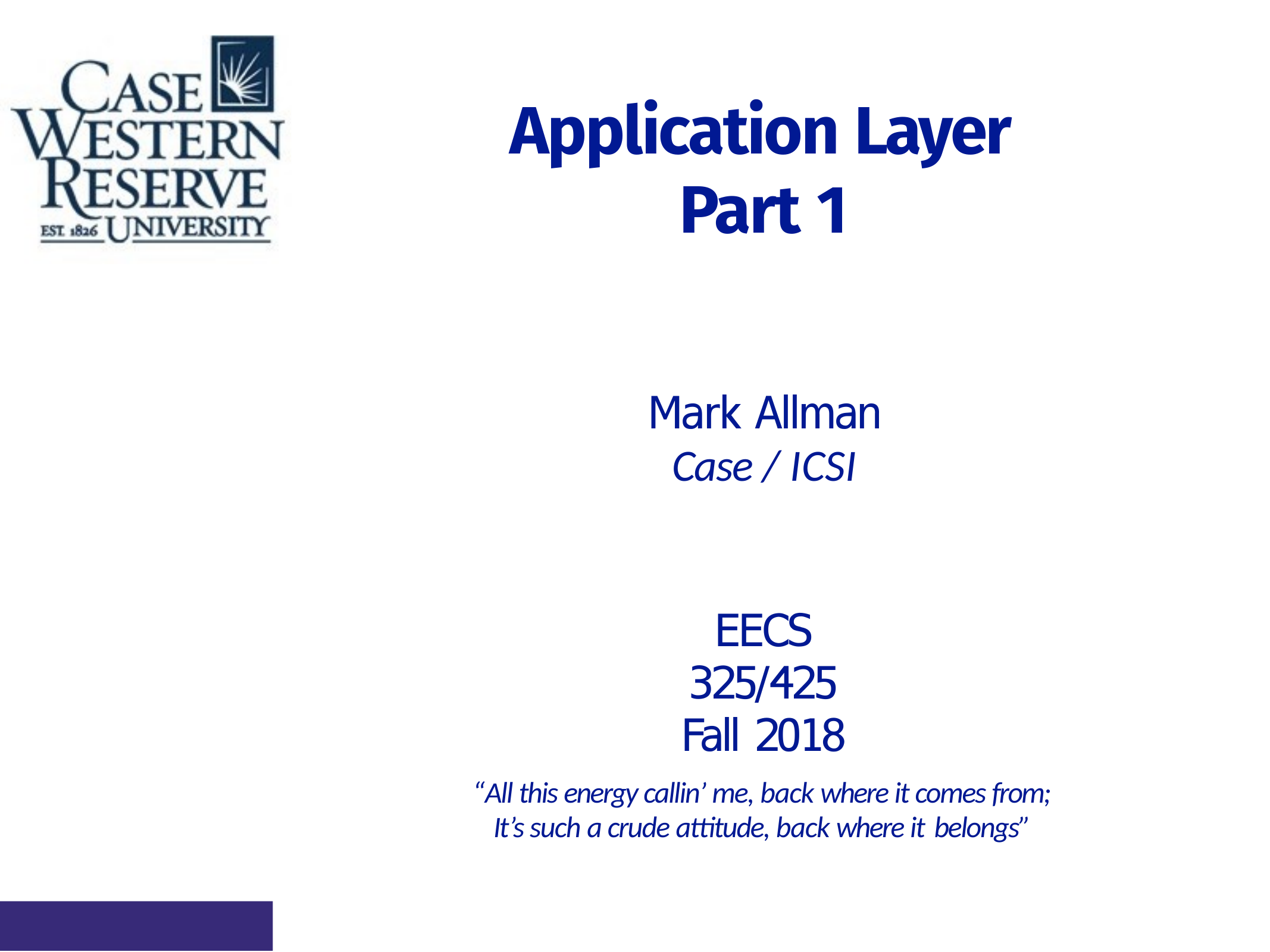

# Application Layer  Part 1
Mark Allman
Case / ICSI

EECS 325/425
Fall 2018
“All this energy callin’ me, back where it comes from;  It’s such a crude attitude, back where it belongs”